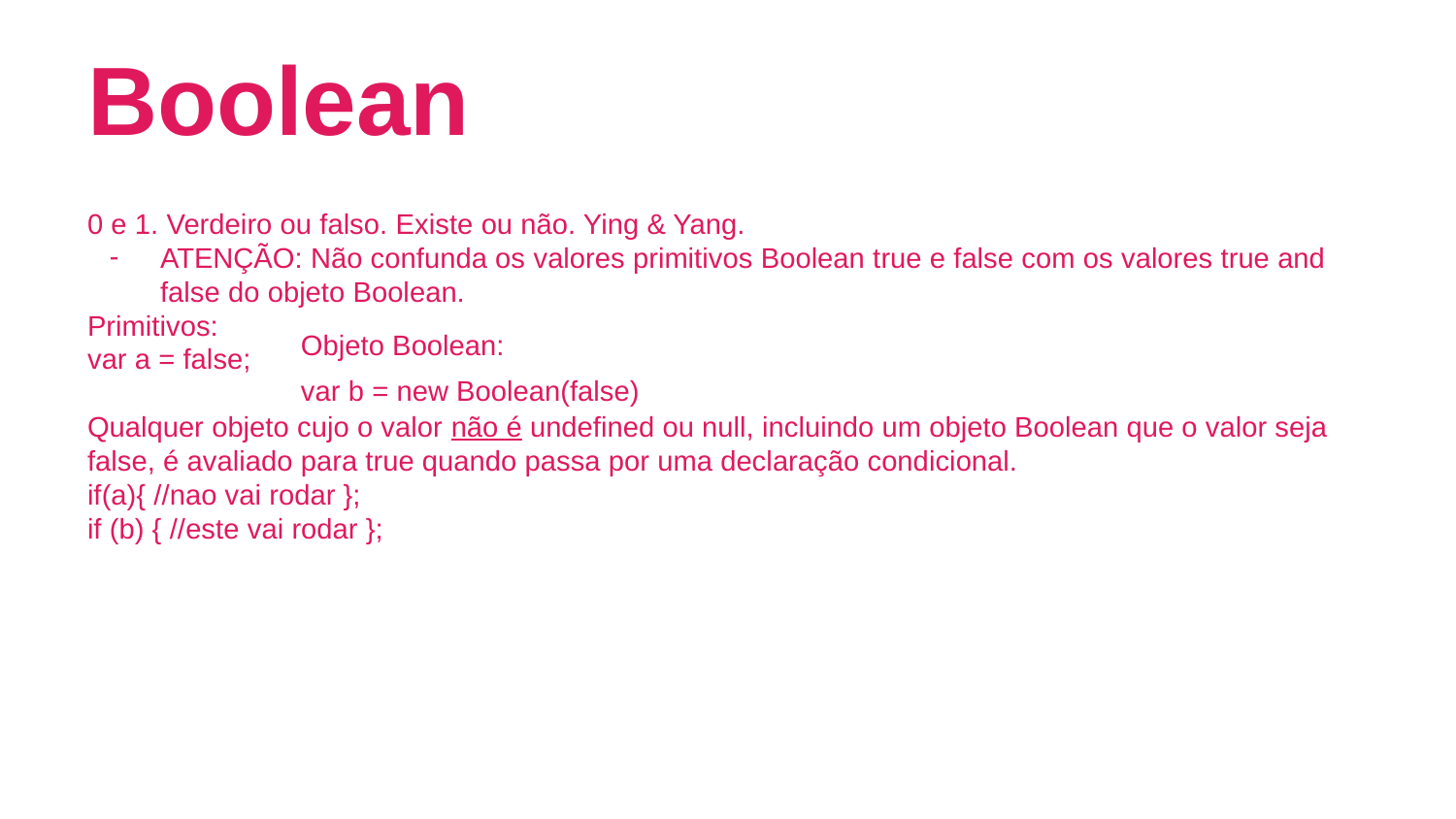

# Boolean
0 e 1. Verdeiro ou falso. Existe ou não. Ying & Yang.
ATENÇÃO: Não confunda os valores primitivos Boolean true e false com os valores true and false do objeto Boolean.
Primitivos:
var a = false;

Qualquer objeto cujo o valor não é undefined ou null, incluindo um objeto Boolean que o valor seja false, é avaliado para true quando passa por uma declaração condicional.
if(a){ //nao vai rodar };
if (b) { //este vai rodar };
Objeto Boolean:
var b = new Boolean(false)